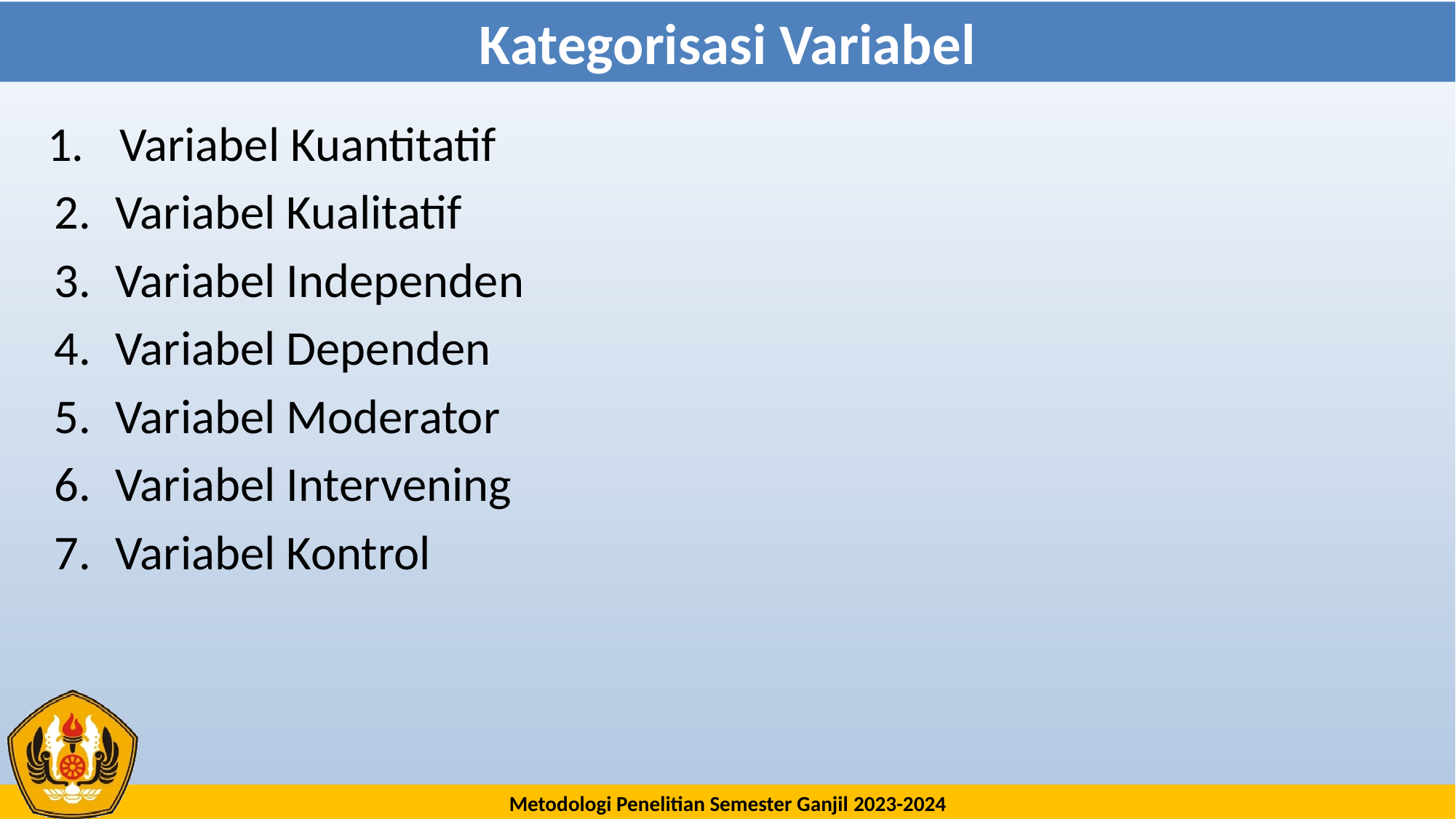

# Kategorisasi Variabel
 Variabel Kuantitatif
Variabel Kualitatif
Variabel Independen
Variabel Dependen
Variabel Moderator
Variabel Intervening
Variabel Kontrol